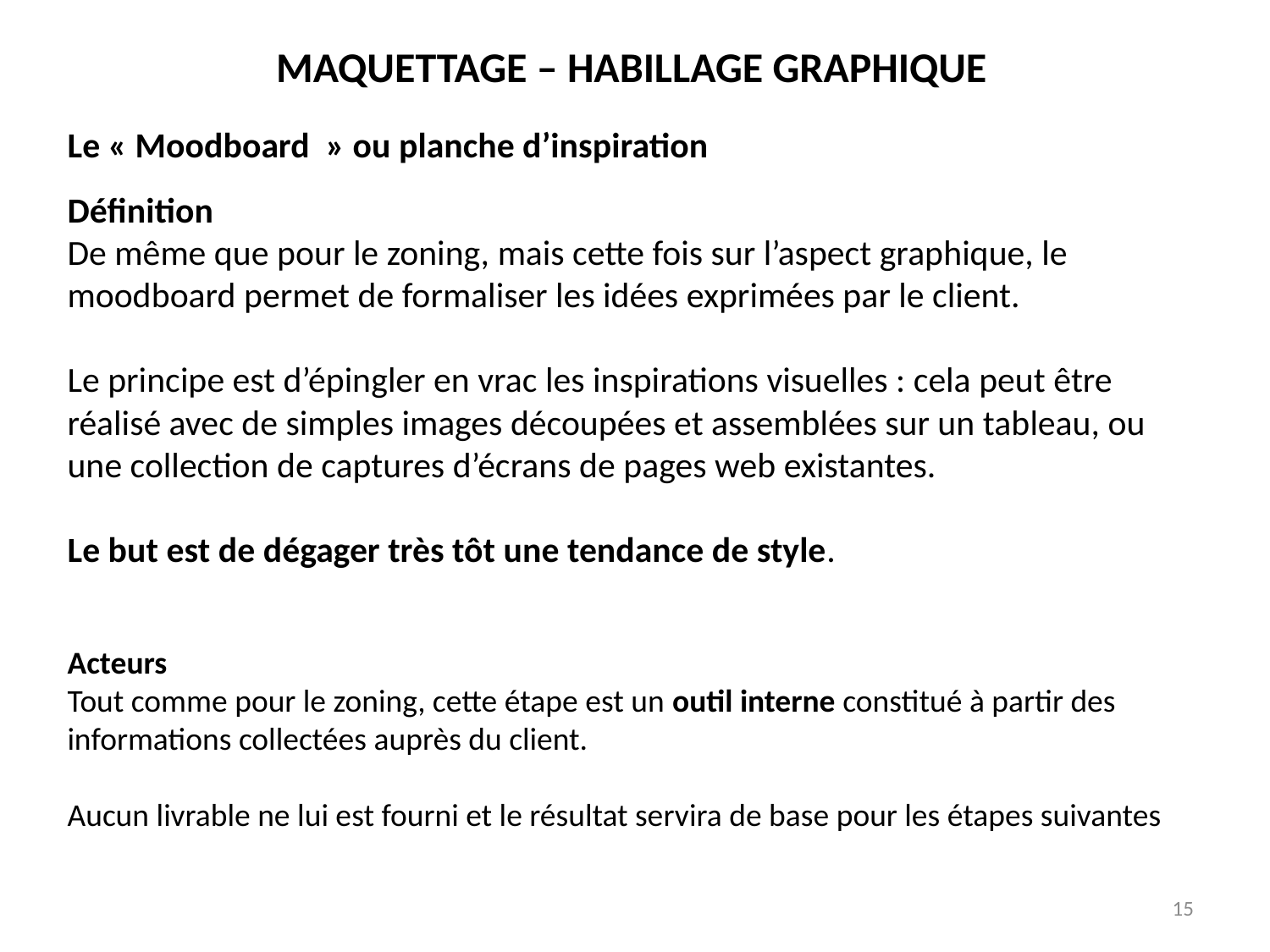

MAQUETTAGE – HABILLAGE GRAPHIQUE
Le « Moodboard  » ou planche d’inspiration
Définition
De même que pour le zoning, mais cette fois sur l’aspect graphique, le moodboard permet de formaliser les idées exprimées par le client.

Le principe est d’épingler en vrac les inspirations visuelles : cela peut être réalisé avec de simples images découpées et assemblées sur un tableau, ou une collection de captures d’écrans de pages web existantes.

Le but est de dégager très tôt une tendance de style.
Acteurs
Tout comme pour le zoning, cette étape est un outil interne constitué à partir des informations collectées auprès du client.

Aucun livrable ne lui est fourni et le résultat servira de base pour les étapes suivantes
15